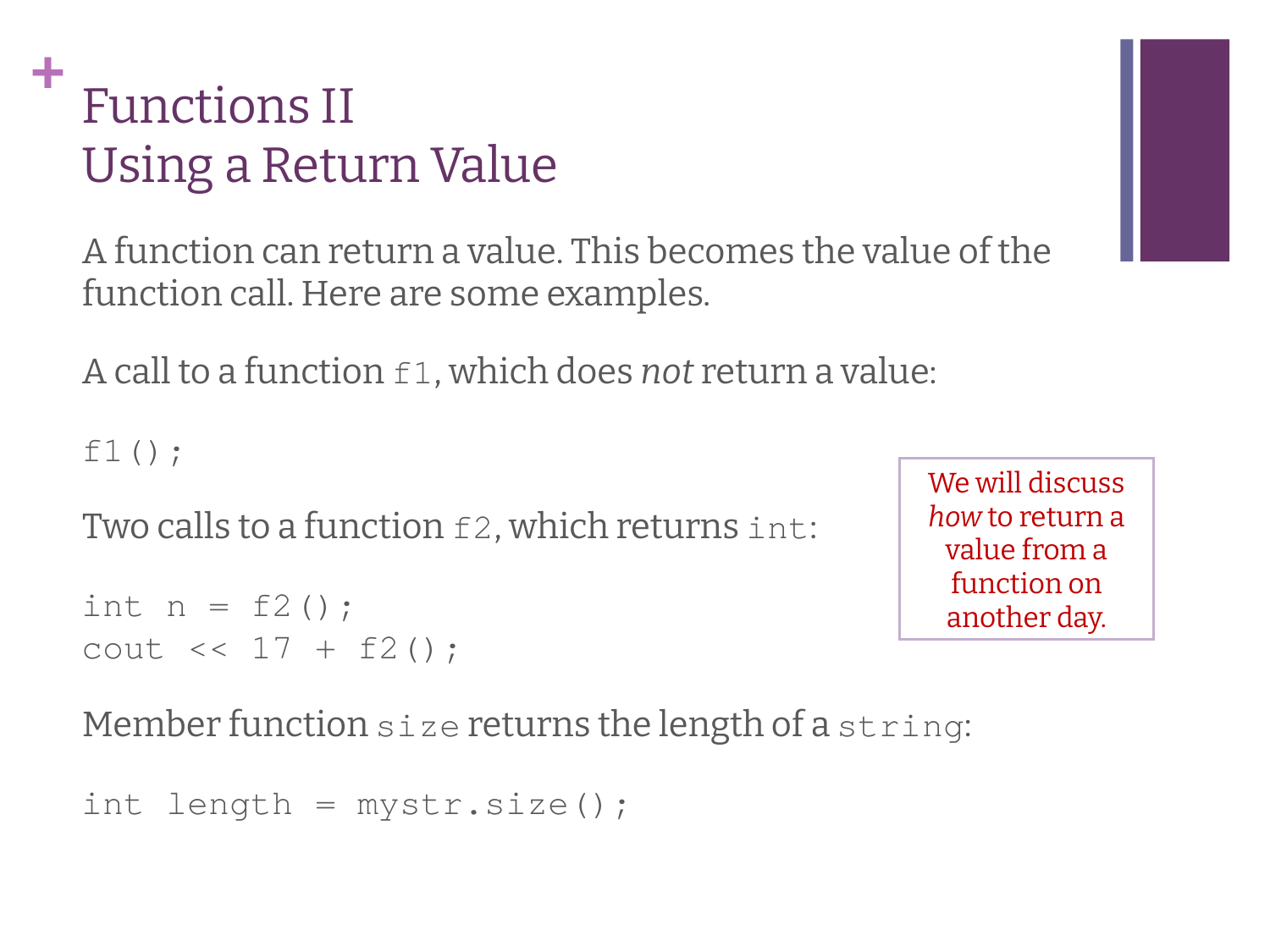

# Functions II Using a Return Value
A function can return a value. This becomes the value of the function call. Here are some examples.
A call to a function f1, which does not return a value:
f1();
Two calls to a function f2, which returns int:
int n = f2();
cout << 17 + f2();
Member function size returns the length of a string:
int length = mystr.size();
We will discuss how to return a value from a function on another day.